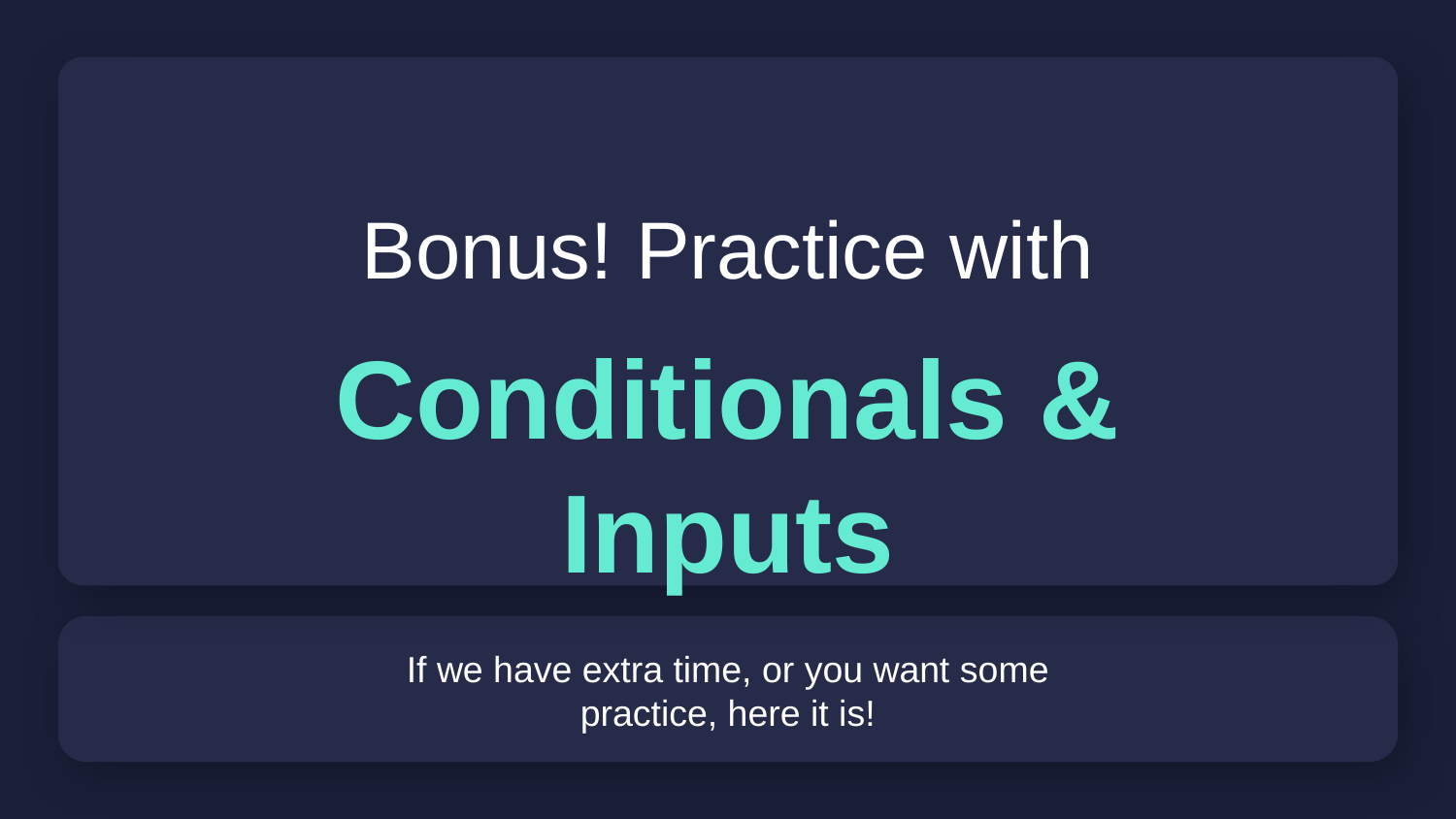

Bonus! Practice with
Conditionals & Inputs
# If we have extra time, or you want some practice, here it is!